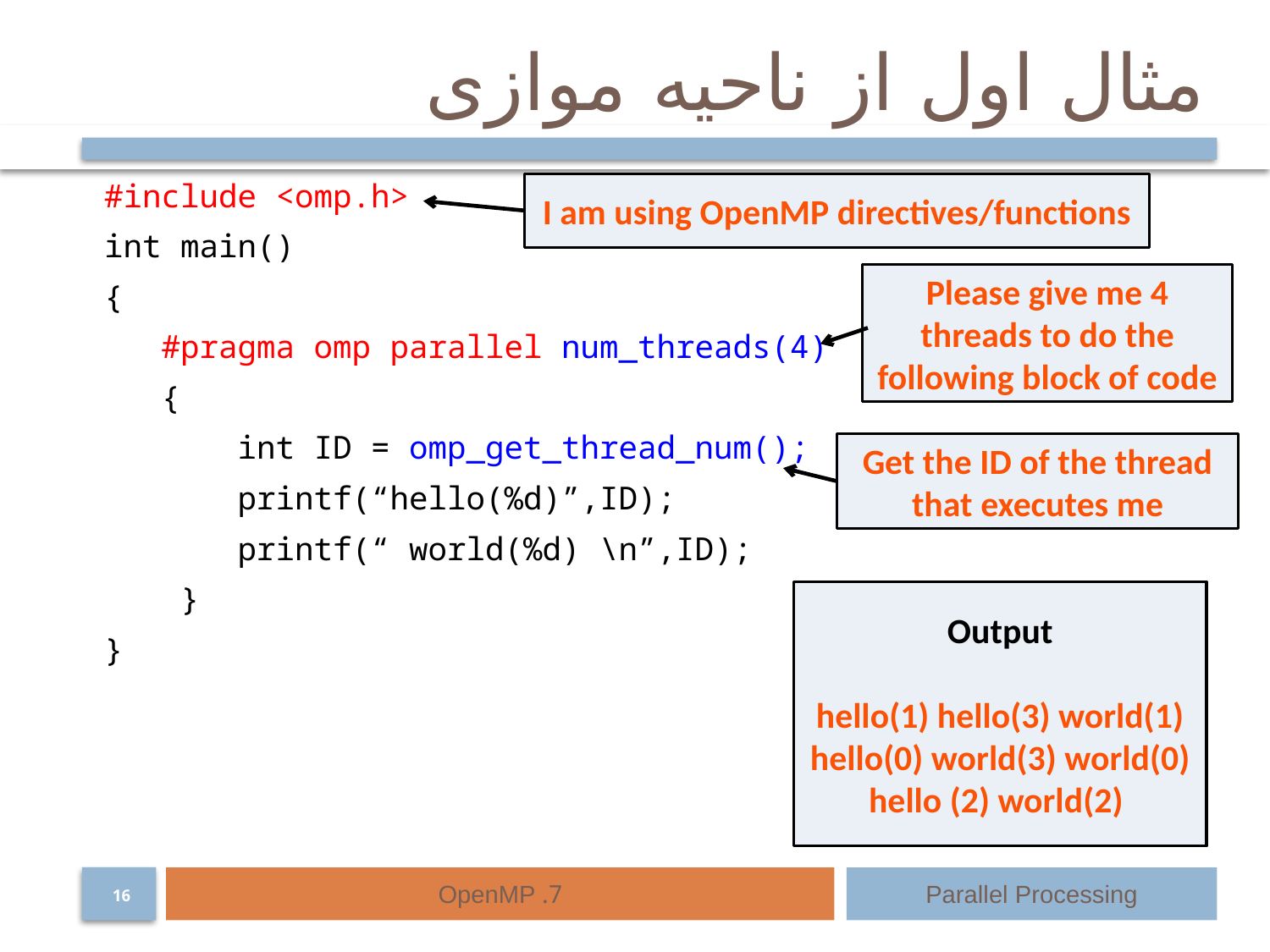

# مثال اول از ناحیه موازی
#include <omp.h>
int main()
{
   #pragma omp parallel num_threads(4)
   {
       int ID = omp_get_thread_num();
       printf(“hello(%d)”,ID);
       printf(“ world(%d) \n”,ID);
    }
}

I am using OpenMP directives/functions
Please give me 4 threads to do the following block of code
Get the ID of the thread that executes me
Output

hello(1) hello(3) world(1) hello(0) world(3) world(0) hello (2) world(2)
7. OpenMP
Parallel Processing
16